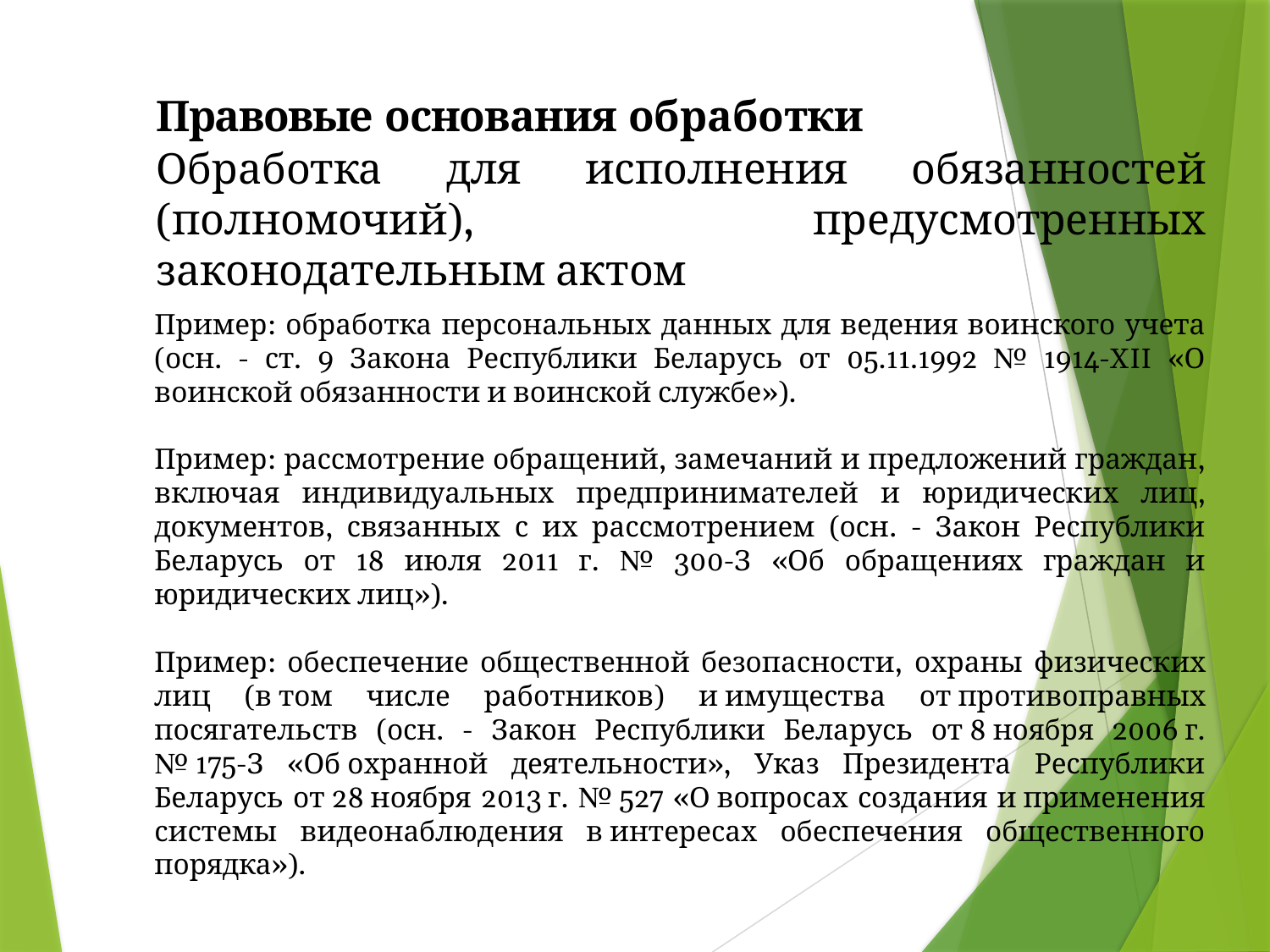

Правовые основания обработки
Обработка для исполнения обязанностей (полномочий), предусмотренных законодательным актом

Пример: обработка персональных данных для ведения воинского учета (осн. - ст. 9 Закона Республики Беларусь от 05.11.1992 № 1914-XII «О воинской обязанности и воинской службе»).

Пример: рассмотрение обращений, замечаний и предложений граждан, включая индивидуальных предпринимателей и юридических лиц, документов, связанных с их рассмотрением (осн. - Закон Республики Беларусь от 18 июля 2011 г. № 300-З «Об обращениях граждан и юридических лиц»).

Пример: обеспечение общественной безопасности, охраны физических лиц (в том числе работников) и имущества от противоправных посягательств (осн. - Закон Республики Беларусь от 8 ноября 2006 г. № 175-З «Об охранной деятельности», Указ Президента Республики Беларусь от 28 ноября 2013 г. № 527 «О вопросах создания и применения системы видеонаблюдения в интересах обеспечения общественного порядка»).